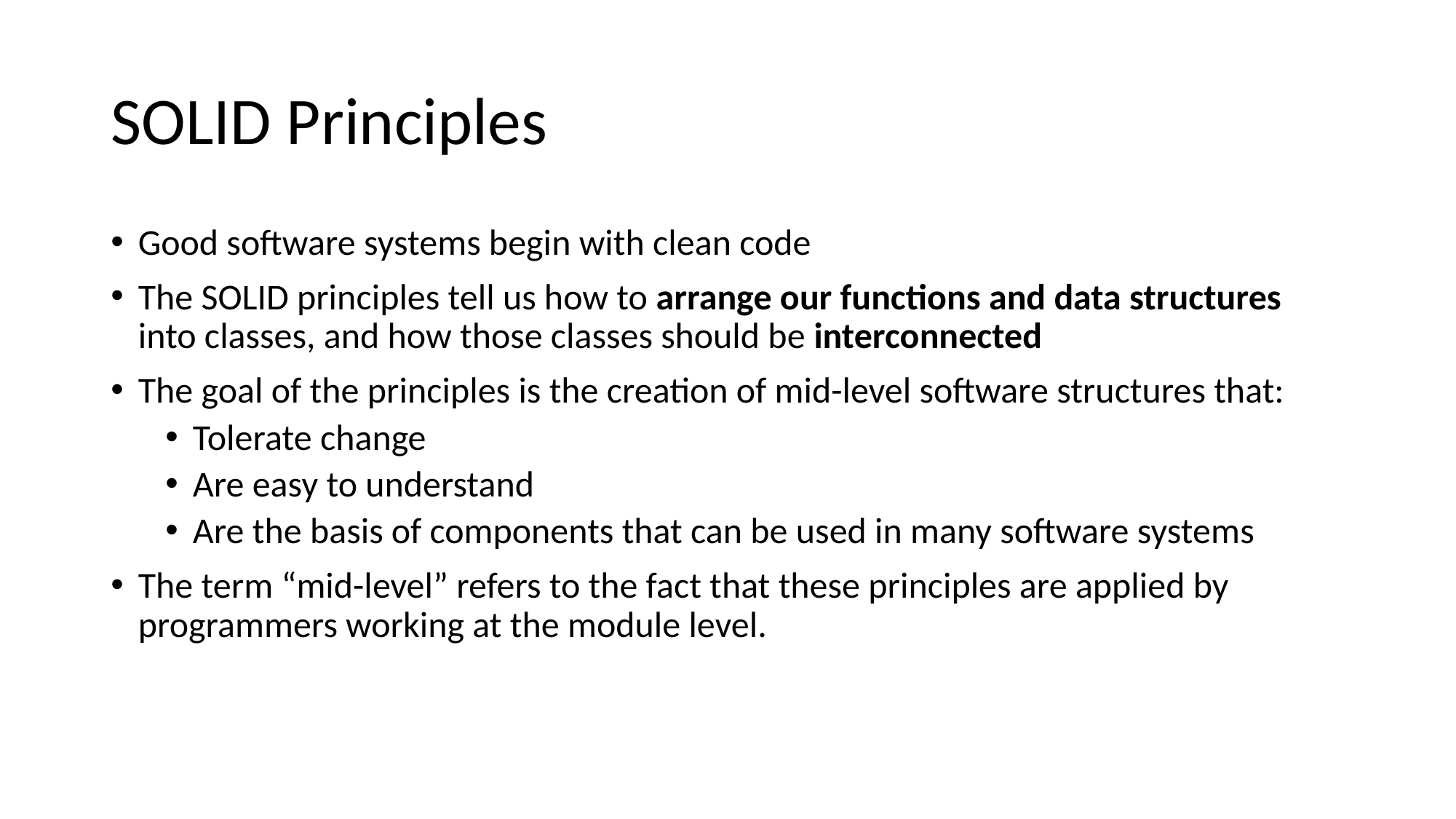

# SOLID Principles
Good software systems begin with clean code
The SOLID principles tell us how to arrange our functions and data structures into classes, and how those classes should be interconnected
The goal of the principles is the creation of mid-level software structures that:
Tolerate change
Are easy to understand
Are the basis of components that can be used in many software systems
The term “mid-level” refers to the fact that these principles are applied by programmers working at the module level.